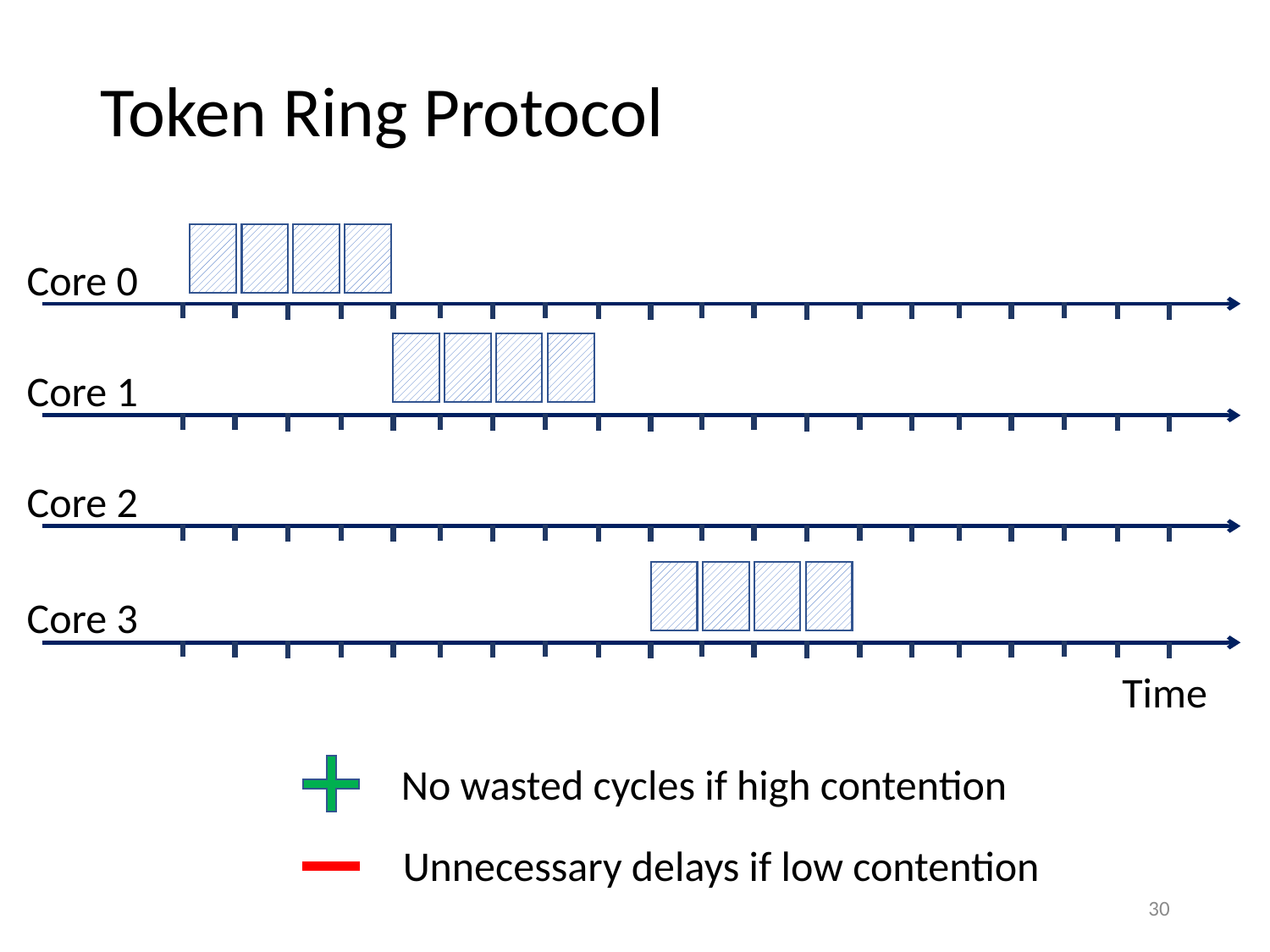

# Token Ring Protocol

Core 0

Core 1
Core 2

Core 3
Time

No wasted cycles if high contention
Unnecessary delays if low contention

30